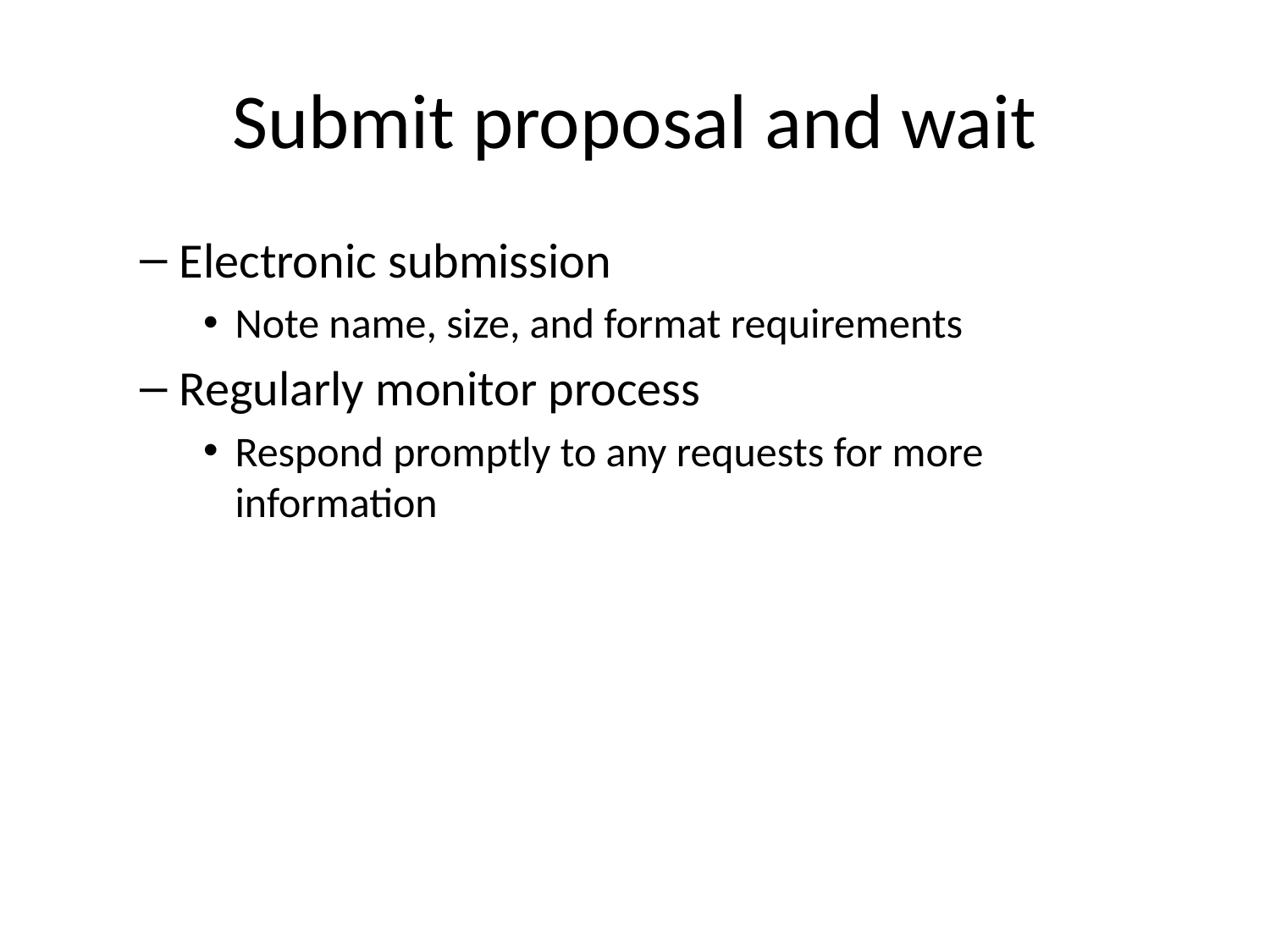

# Submit proposal and wait
Electronic submission
Note name, size, and format requirements
Regularly monitor process
Respond promptly to any requests for more information